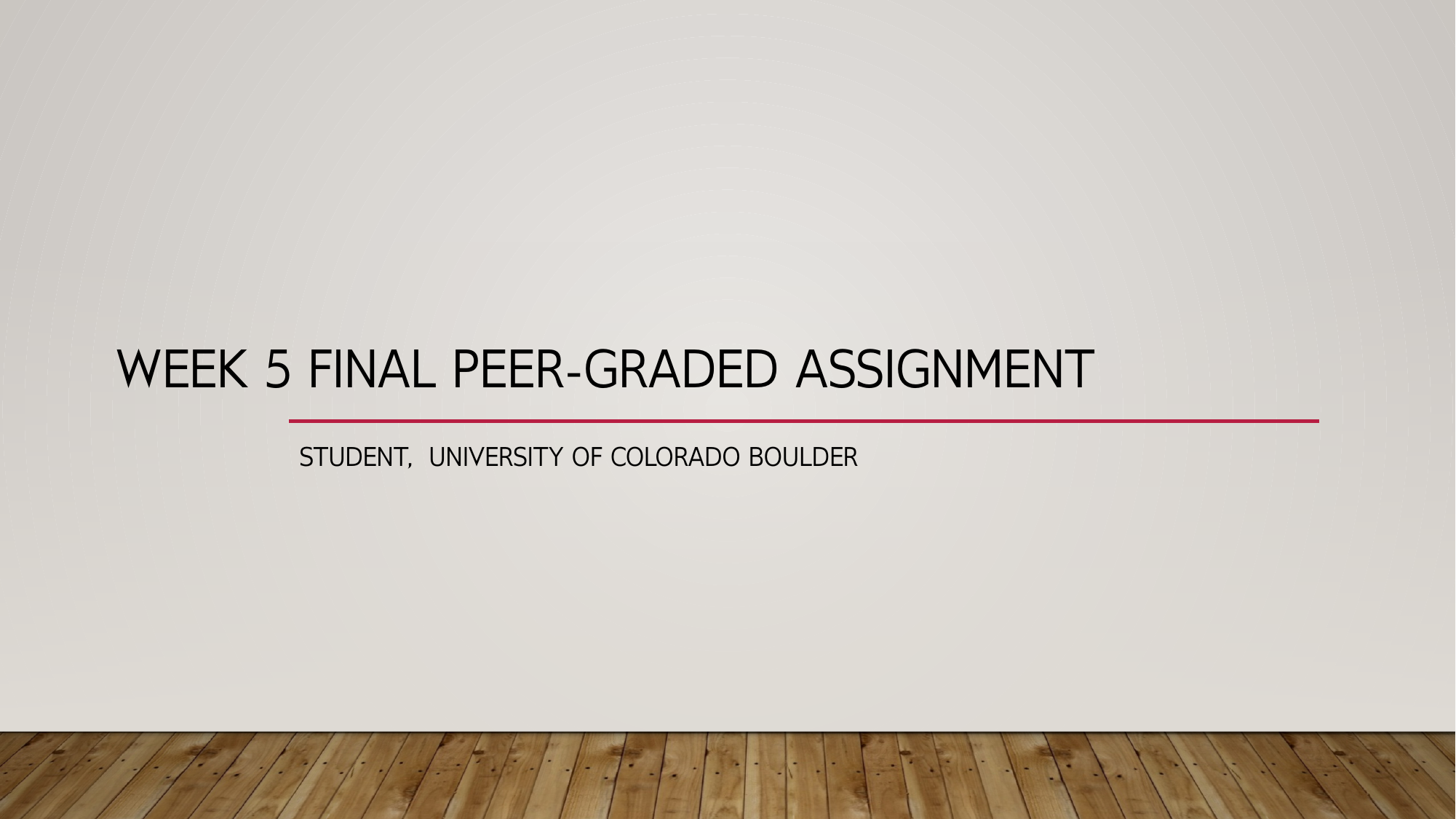

# Week 5 final peer-graded assignment
Student,  University of Colorado boulder